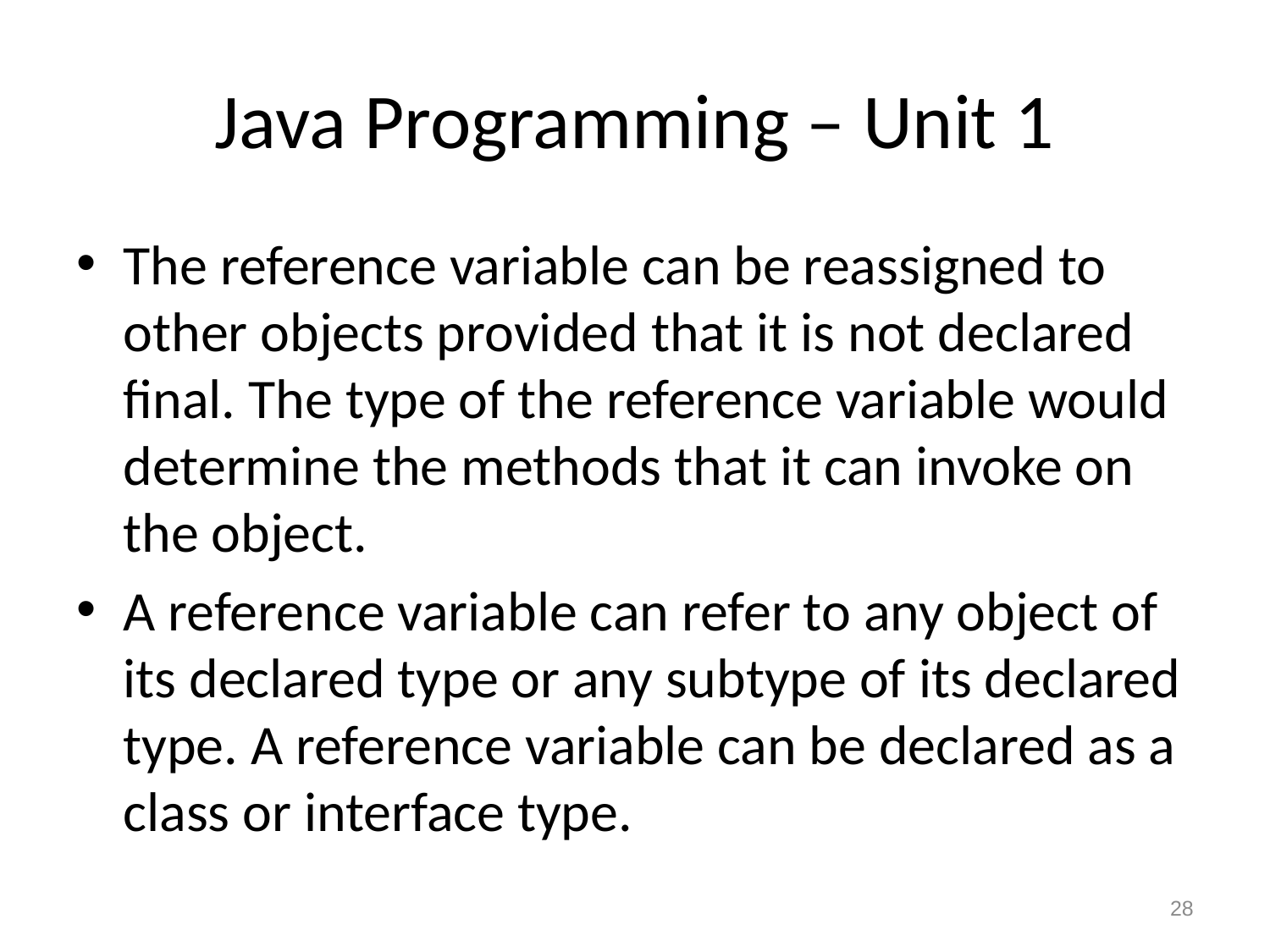

# Java Programming – Unit 1
The reference variable can be reassigned to other objects provided that it is not declared final. The type of the reference variable would determine the methods that it can invoke on the object.
A reference variable can refer to any object of its declared type or any subtype of its declared type. A reference variable can be declared as a class or interface type.

28